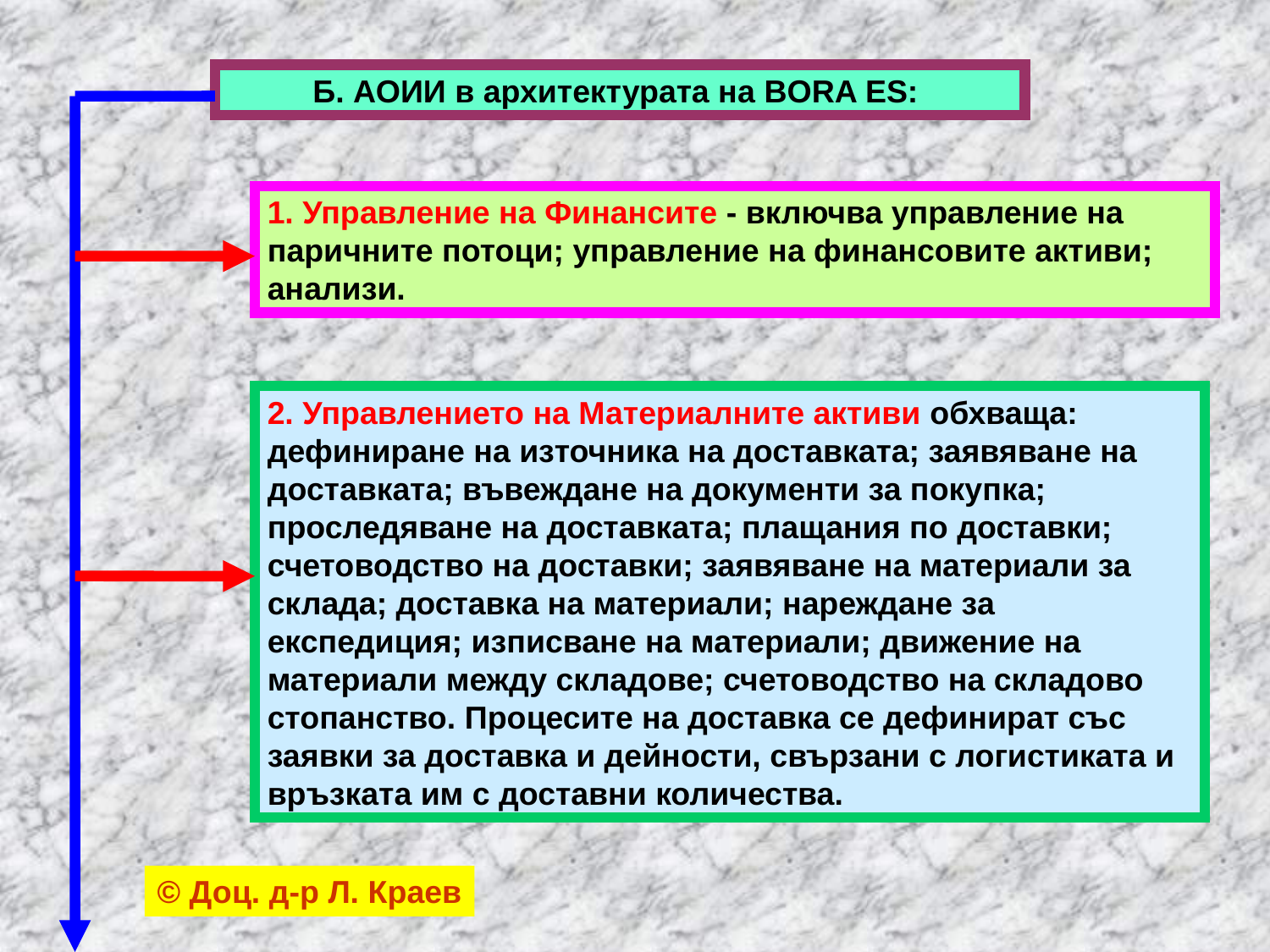

Б. АОИИ в архитектурата на BORA ES:

1. Управление на Финансите - включва управление на паричните потоци; управление на финансовите активи; анализи.

2. Управлението на Материалните активи обхваща: дефиниране на източника на доставката; заявяване на доставката; въвеждане на документи за покупка; проследяване на доставката; плащания по доставки; счетоводство на доставки; заявяване на материали за склада; доставка на материали; нареждане за експедиция; изписване на материали; движение на материали между складове; счетоводство на складово стопанство. Процесите на доставка се дефинират със заявки за доставка и дейности, свързани с логистиката и връзката им с доставни количества.

© Доц. д-р Л. Краев